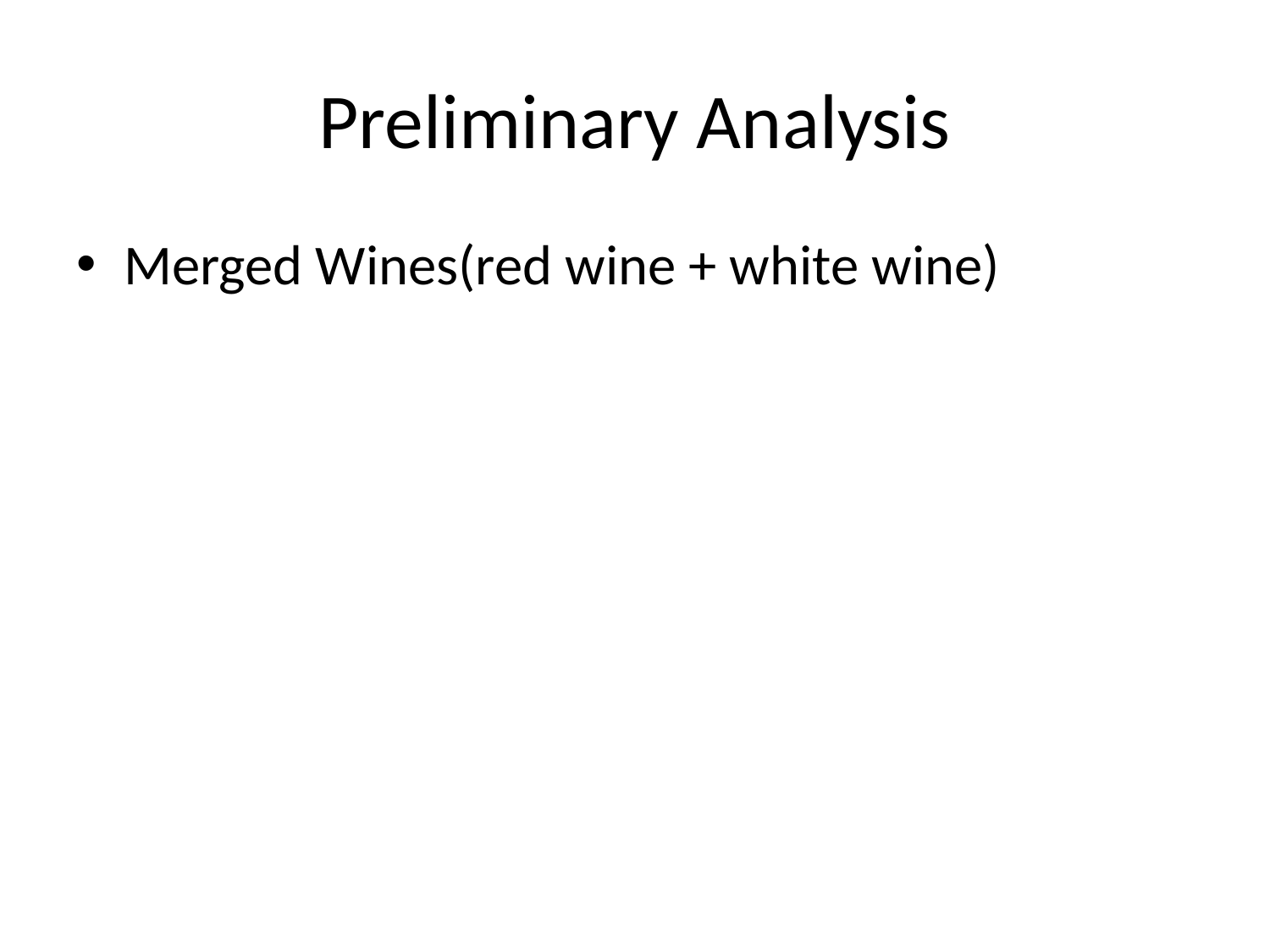

# Preliminary Analysis
Merged Wines(red wine + white wine)